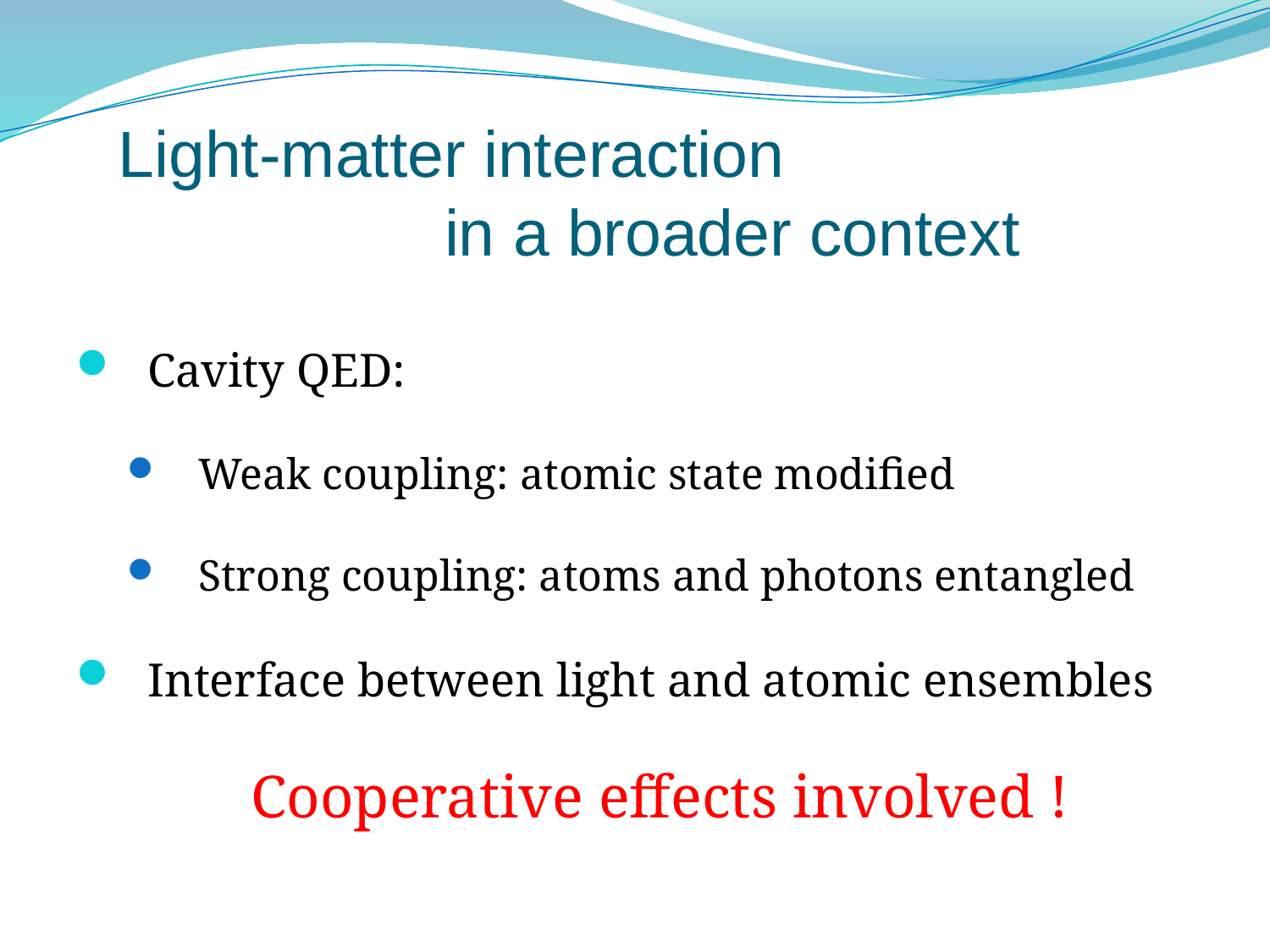

# Light-matter interaction in a broader context
Cavity QED:
Weak coupling: atomic state modified
Strong coupling: atoms and photons entangled
Interface between light and atomic ensembles
Cooperative effects involved !